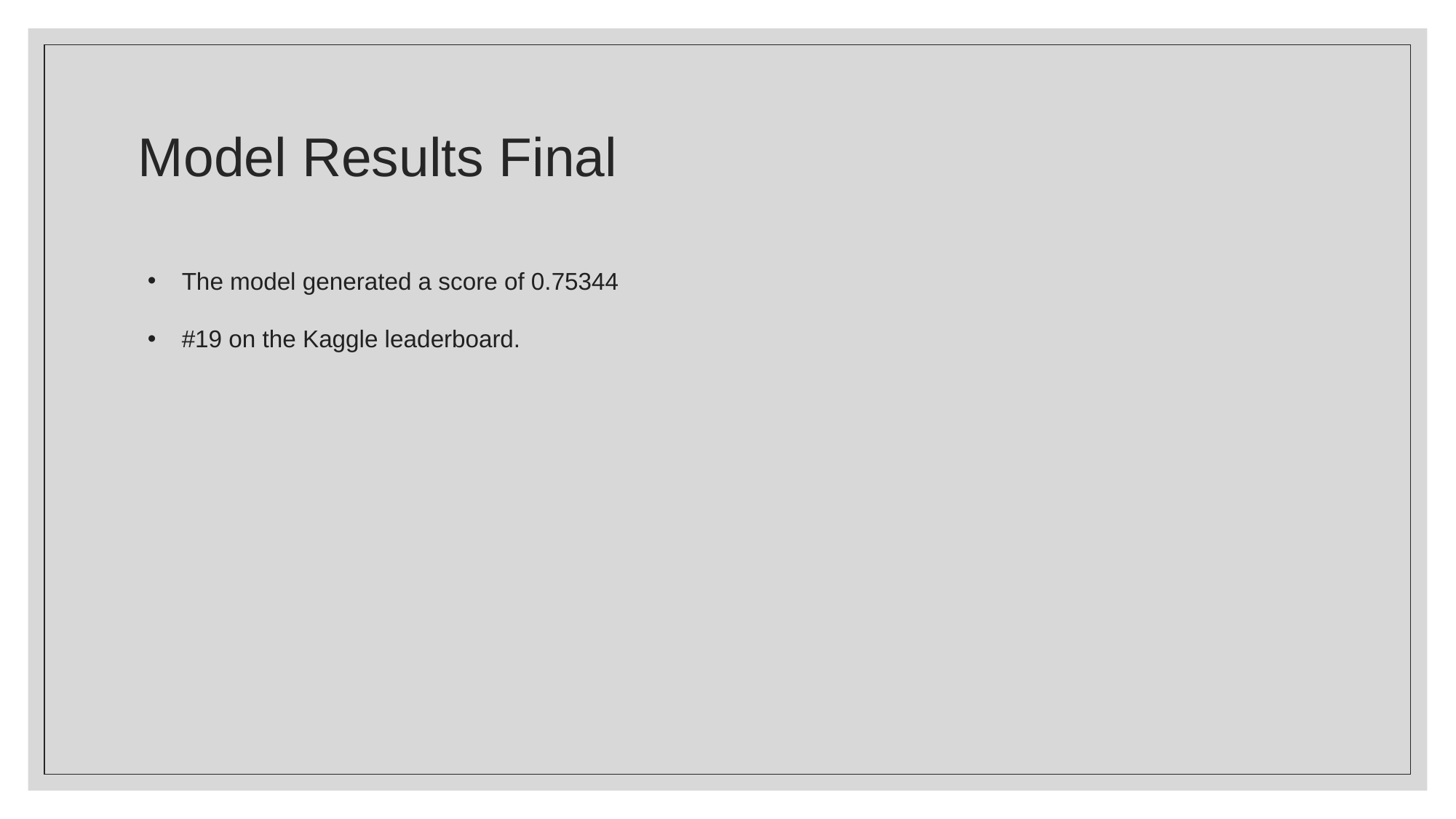

# Model Results Final
The model generated a score of 0.75344
#19 on the Kaggle leaderboard.